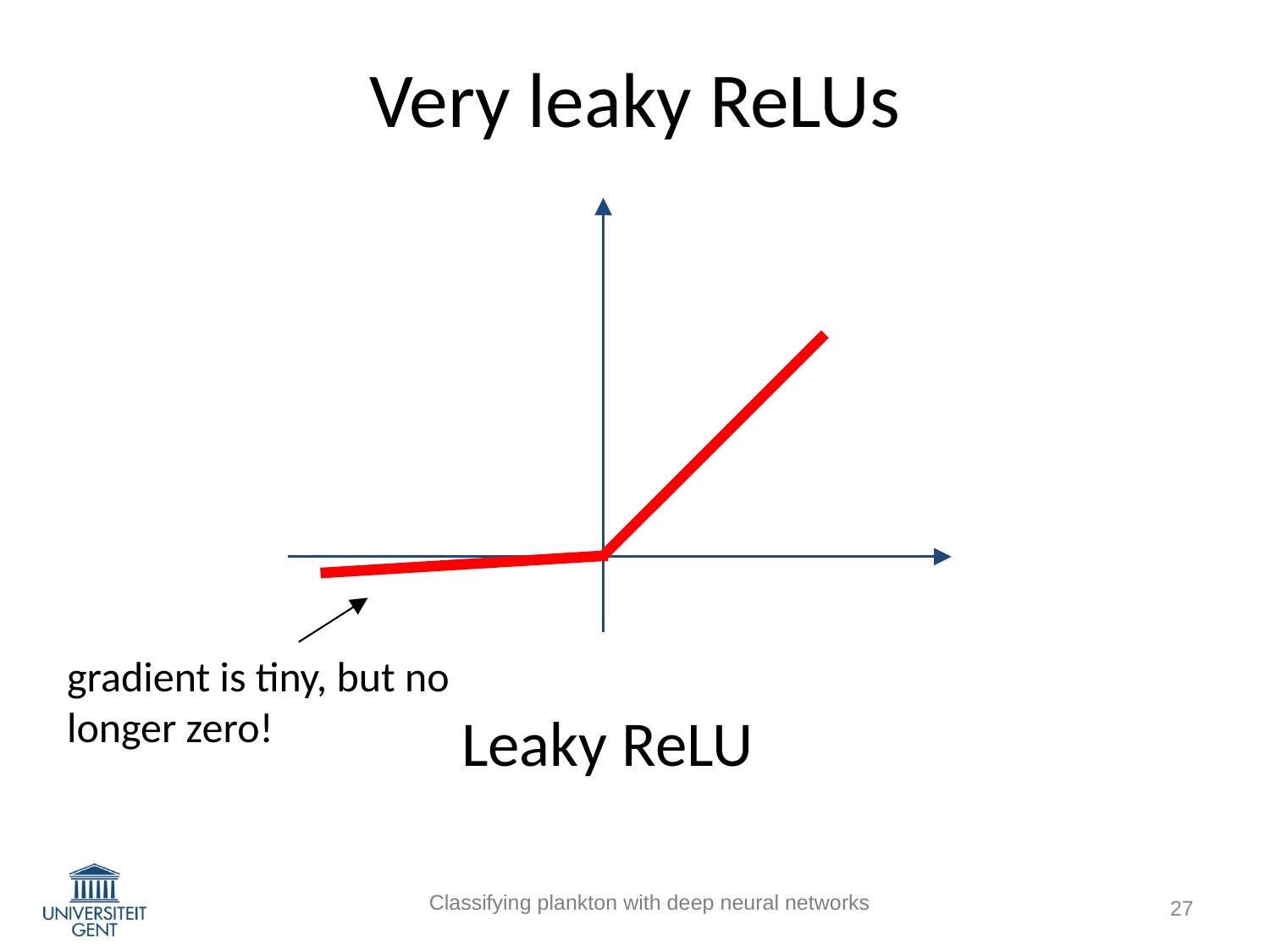

# Very leaky ReLUs
gradient is tiny, but no longer zero!
Leaky ReLU
27